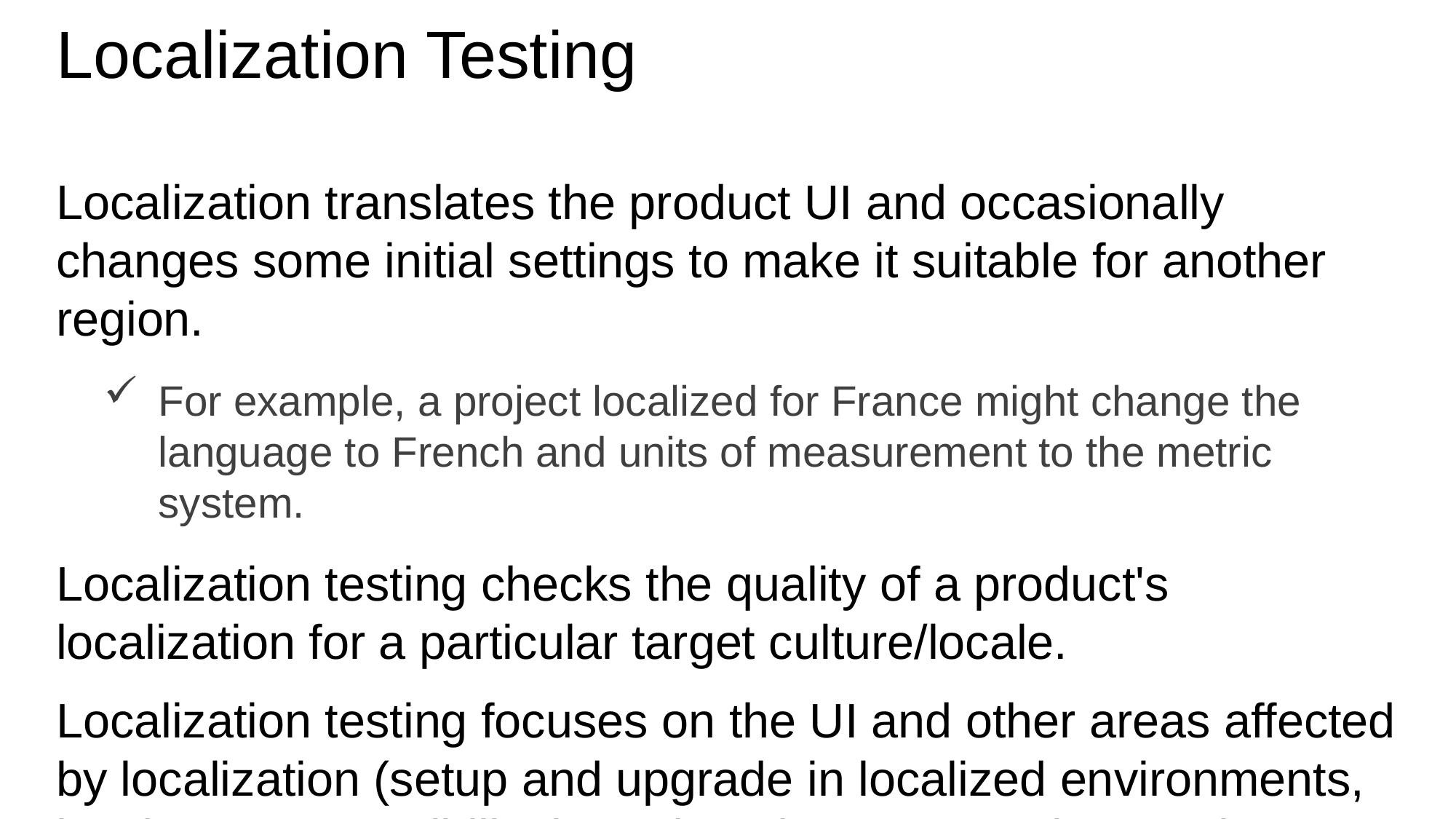

# Localization Testing
Localization translates the product UI and occasionally changes some initial settings to make it suitable for another region.

For example, a project localized for France might change the language to French and units of measurement to the metric system.
Localization testing checks the quality of a product's localization for a particular target culture/locale.
Localization testing focuses on the UI and other areas affected by localization (setup and upgrade in localized environments, hardware compatibility based on the target region, etc.).